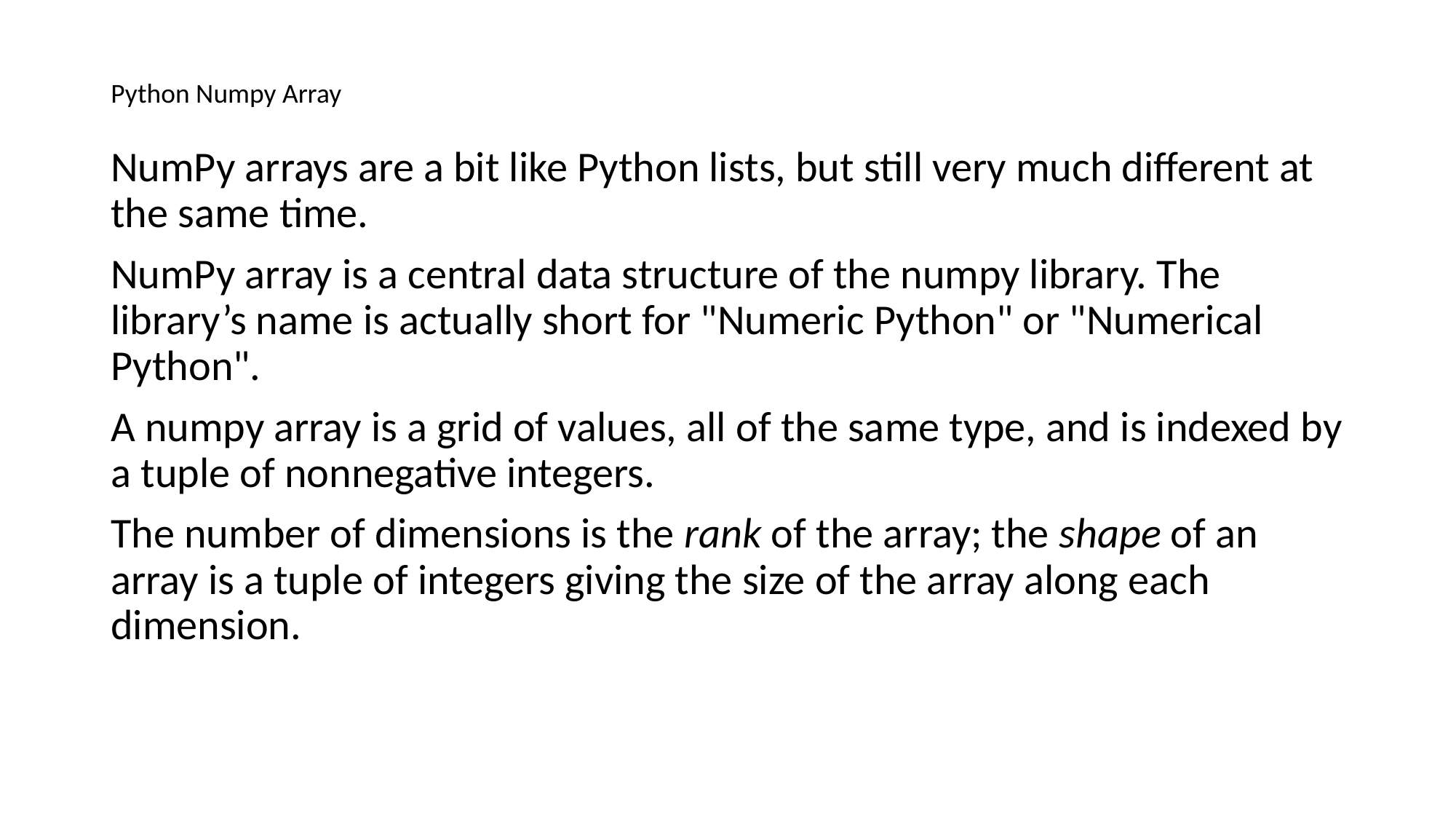

# Python Numpy Array
NumPy arrays are a bit like Python lists, but still very much different at the same time.
NumPy array is a central data structure of the numpy library. The library’s name is actually short for "Numeric Python" or "Numerical Python".
A numpy array is a grid of values, all of the same type, and is indexed by a tuple of nonnegative integers.
The number of dimensions is the rank of the array; the shape of an array is a tuple of integers giving the size of the array along each dimension.